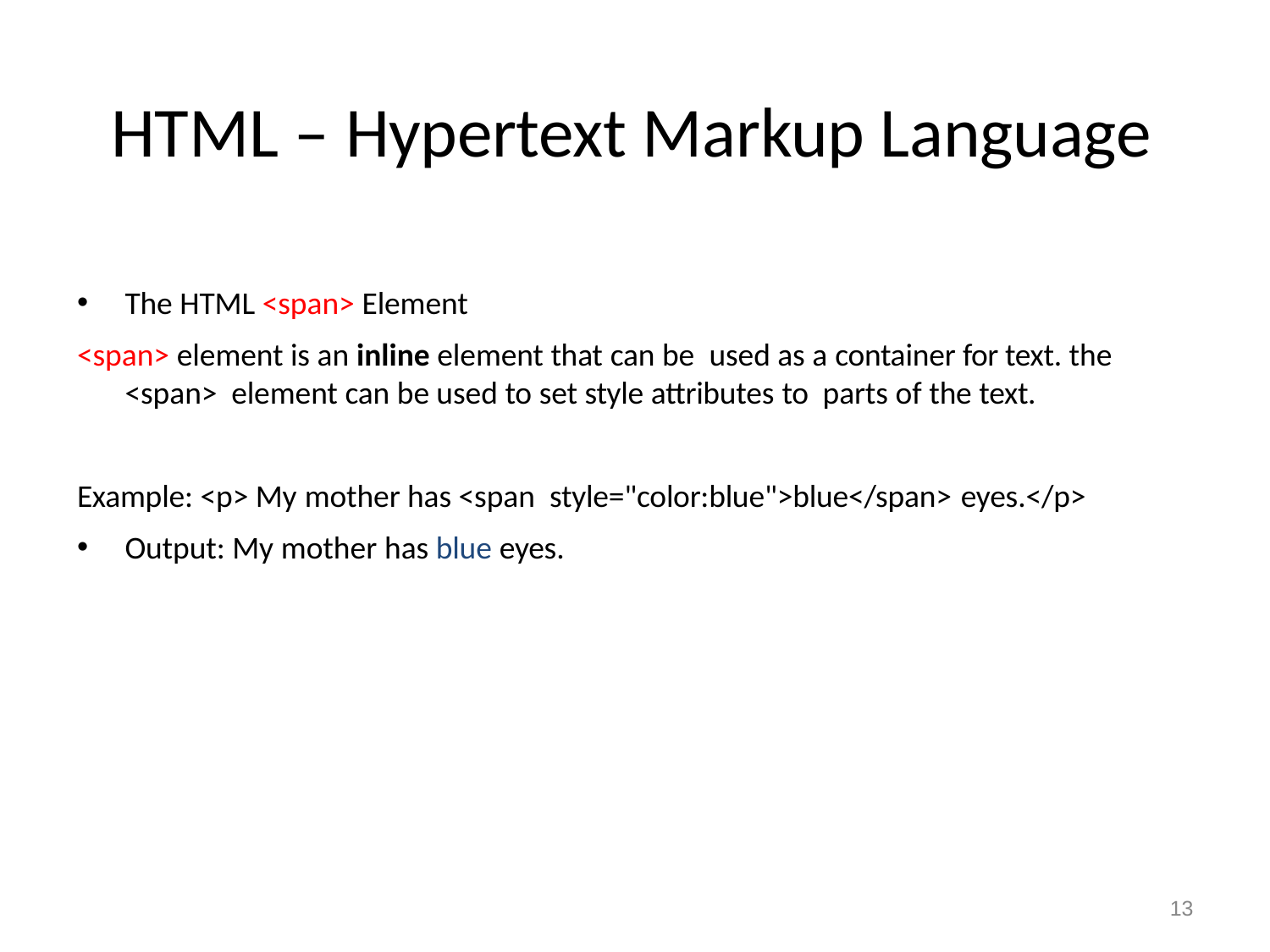

# HTML – Hypertext Markup Language
The HTML <span> Element
<span> element is an inline element that can be  used as a container for text. the <span>  element can be used to set style attributes to  parts of the text.

Example: <p> My mother has <span  style="color:blue">blue</span> eyes.</p>
Output: My mother has blue eyes.
13